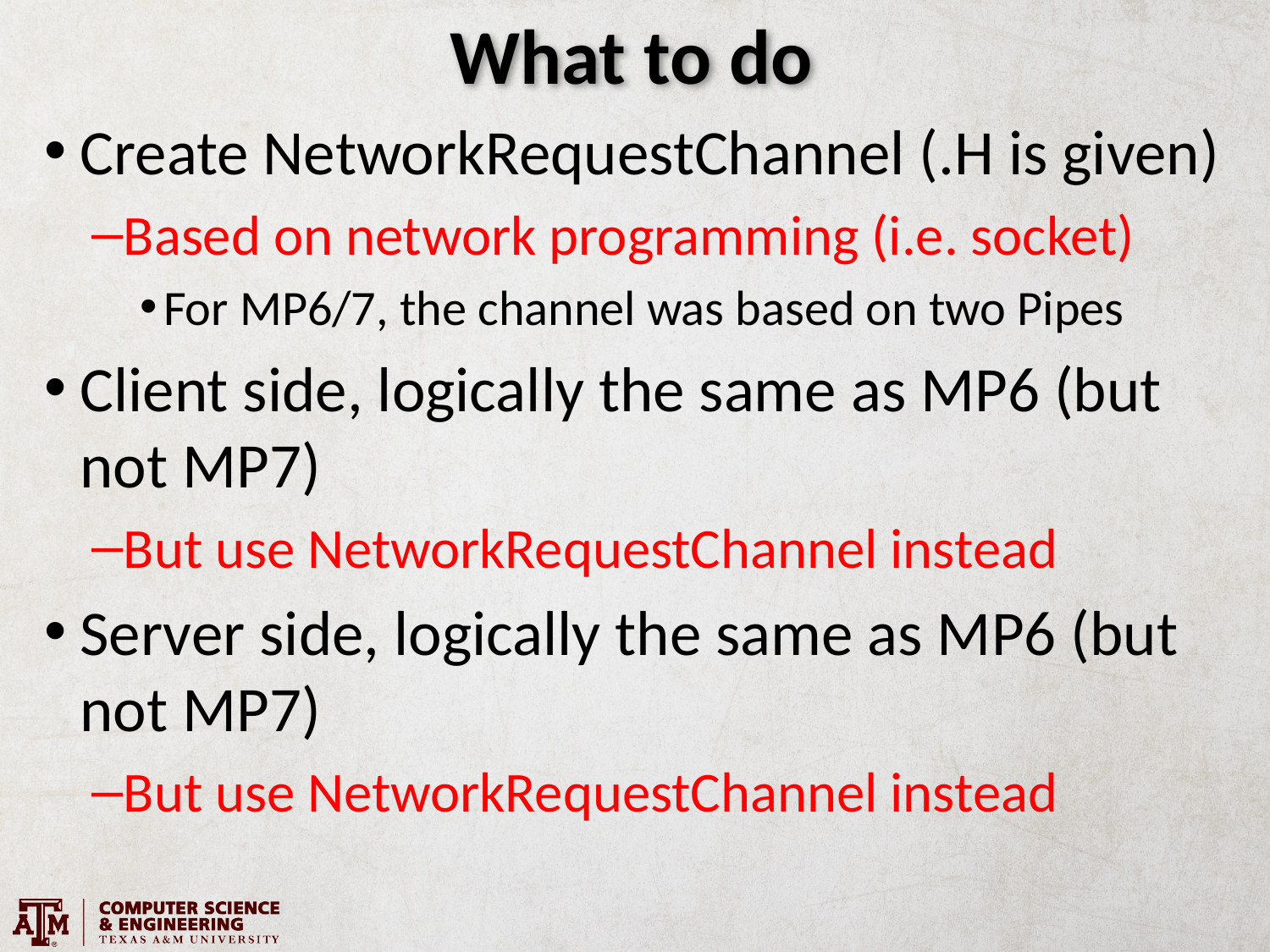

# What to do
Create NetworkRequestChannel (.H is given)
Based on network programming (i.e. socket)
For MP6/7, the channel was based on two Pipes
Client side, logically the same as MP6 (but not MP7)
But use NetworkRequestChannel instead
Server side, logically the same as MP6 (but not MP7)
But use NetworkRequestChannel instead